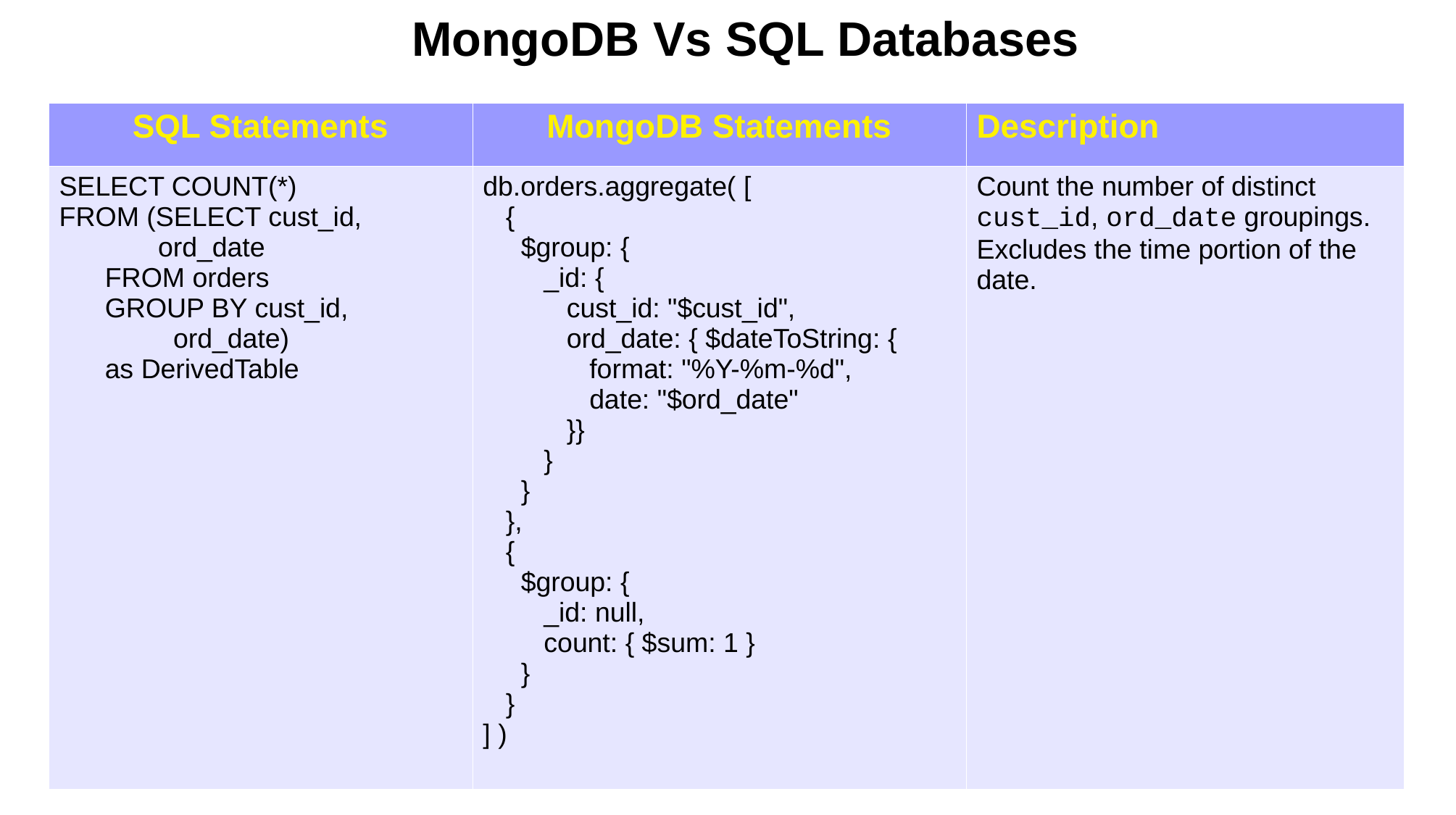

MongoDB Vs SQL Databases
| SQL Statements | MongoDB Statements | Description |
| --- | --- | --- |
| SELECT COUNT(\*) FROM (SELECT cust\_id, ord\_date FROM orders GROUP BY cust\_id, ord\_date) as DerivedTable | db.orders.aggregate( [ { $group: { \_id: { cust\_id: "$cust\_id", ord\_date: { $dateToString: { format: "%Y-%m-%d", date: "$ord\_date" }} } } }, { $group: { \_id: null, count: { $sum: 1 } } } ] ) | Count the number of distinct cust\_id, ord\_date groupings. Excludes the time portion of the date. |